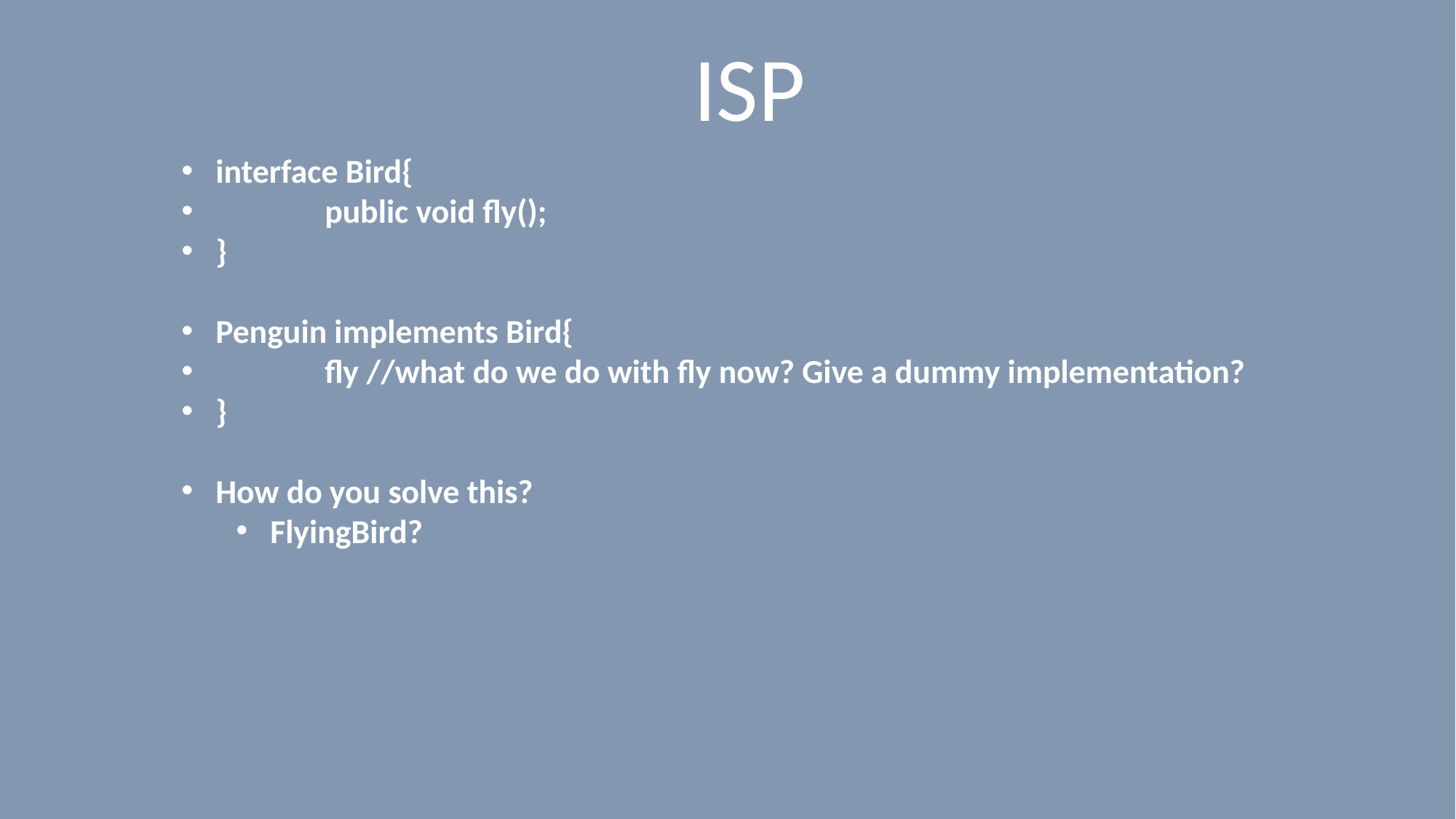

# ISP
interface Bird{
	public void fly();
}

Penguin implements Bird{
	fly //what do we do with fly now? Give a dummy implementation?
}

How do you solve this?
FlyingBird?